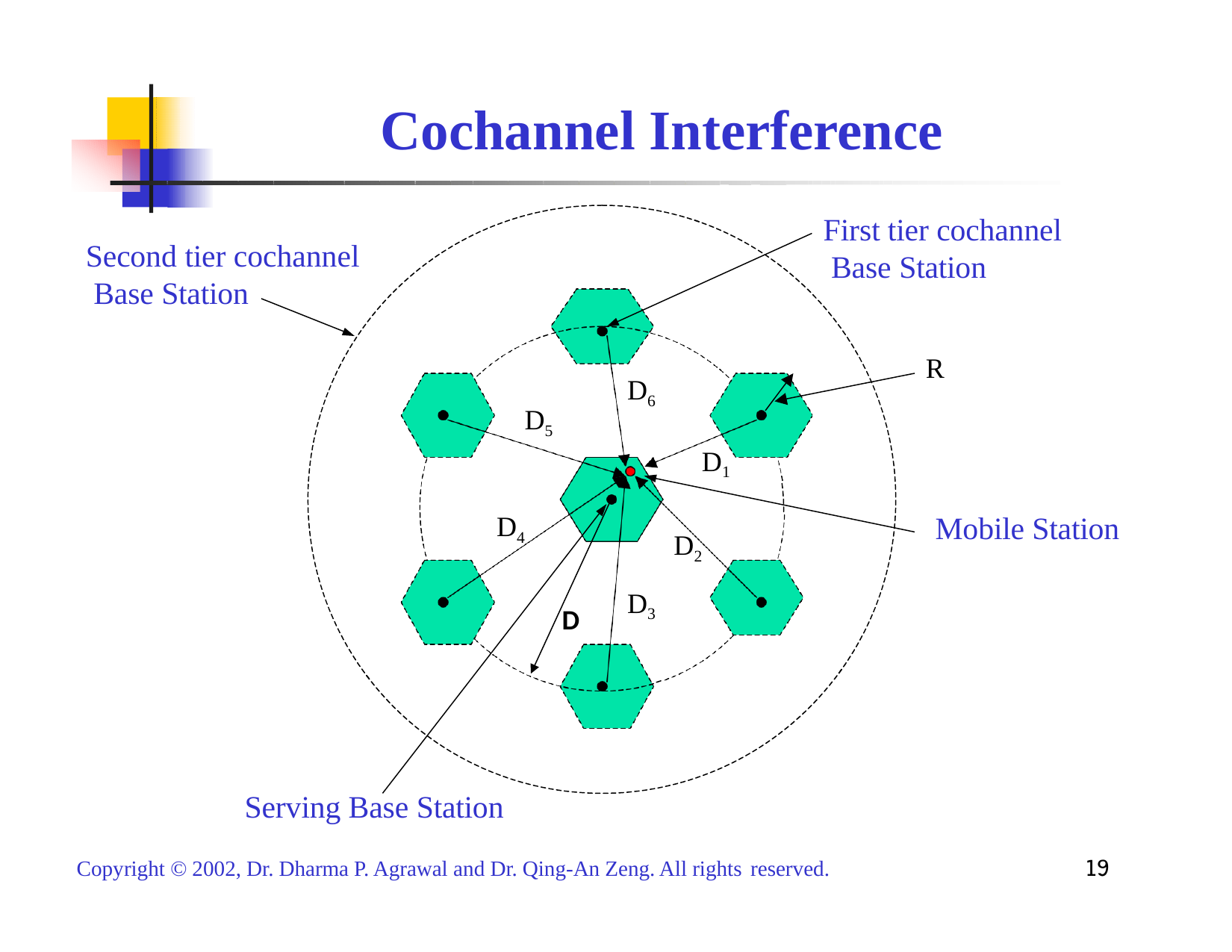

# Cochannel Interference

First tier cochannel  Base Station
Second tier cochannel  Base Station
R

D6
D5
D1
Mobile Station
D4
D2
D3
D
Serving Base Station
19
Copyright © 2002, Dr. Dharma P. Agrawal and Dr. Qing-An Zeng. All rights reserved.